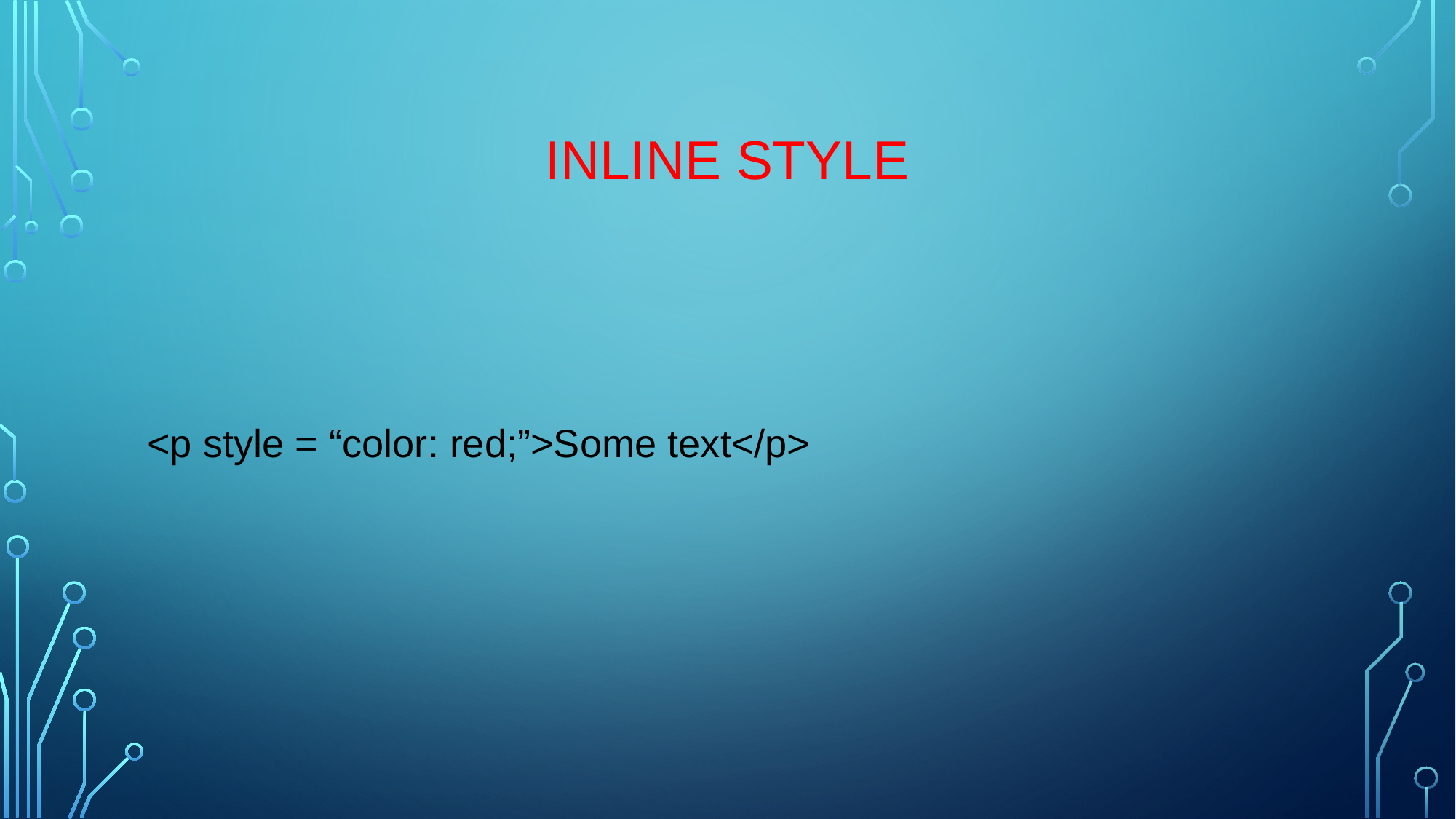

# INLINE STYLE

<p style = “color: red;”>Some text</p>